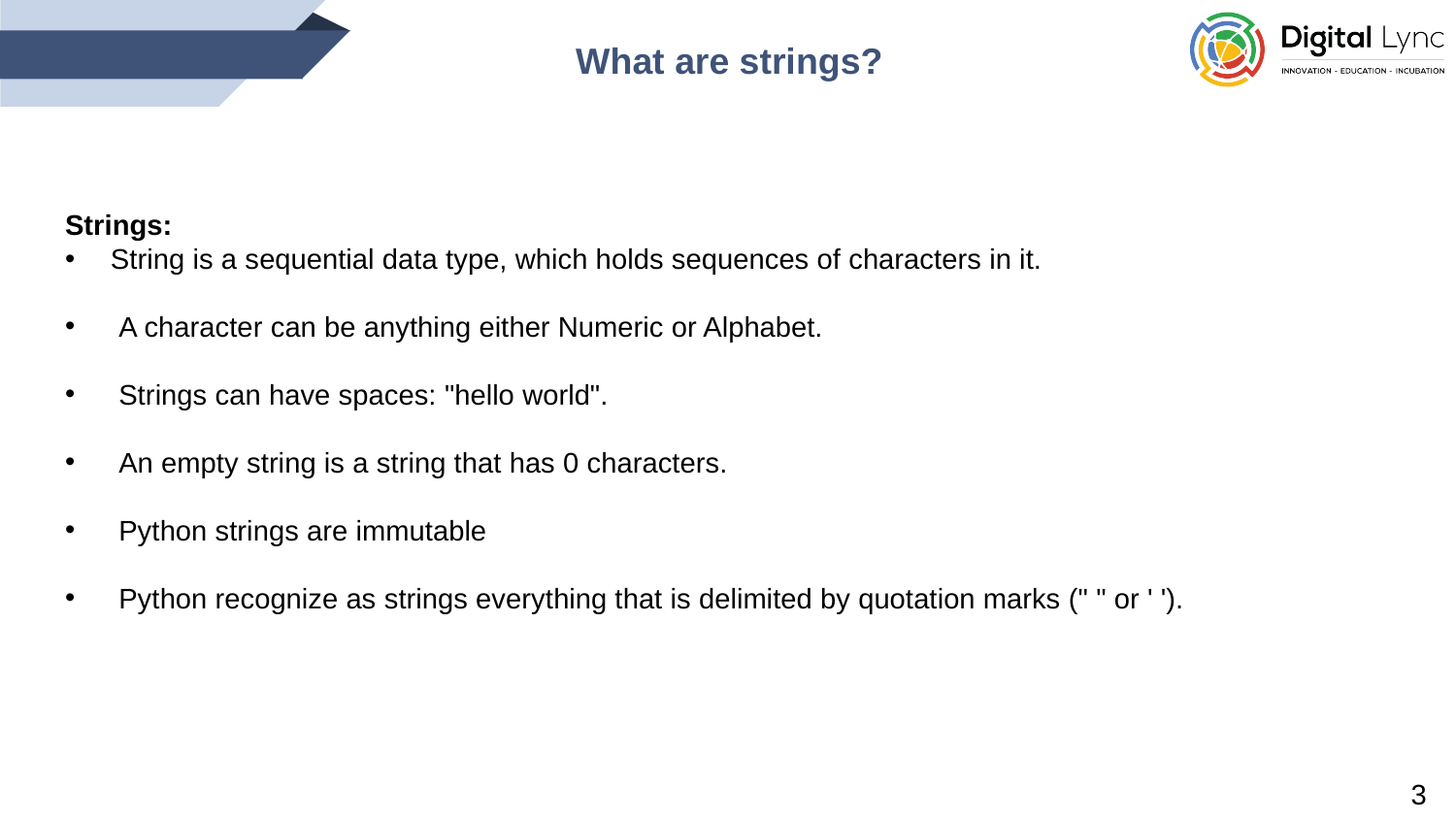

What are strings?
Strings:
String is a sequential data type, which holds sequences of characters in it.

 A character can be anything either Numeric or Alphabet.

 Strings can have spaces: "hello world".

 An empty string is a string that has 0 characters.

 Python strings are immutable

 Python recognize as strings everything that is delimited by quotation marks (" " or ' ').

3